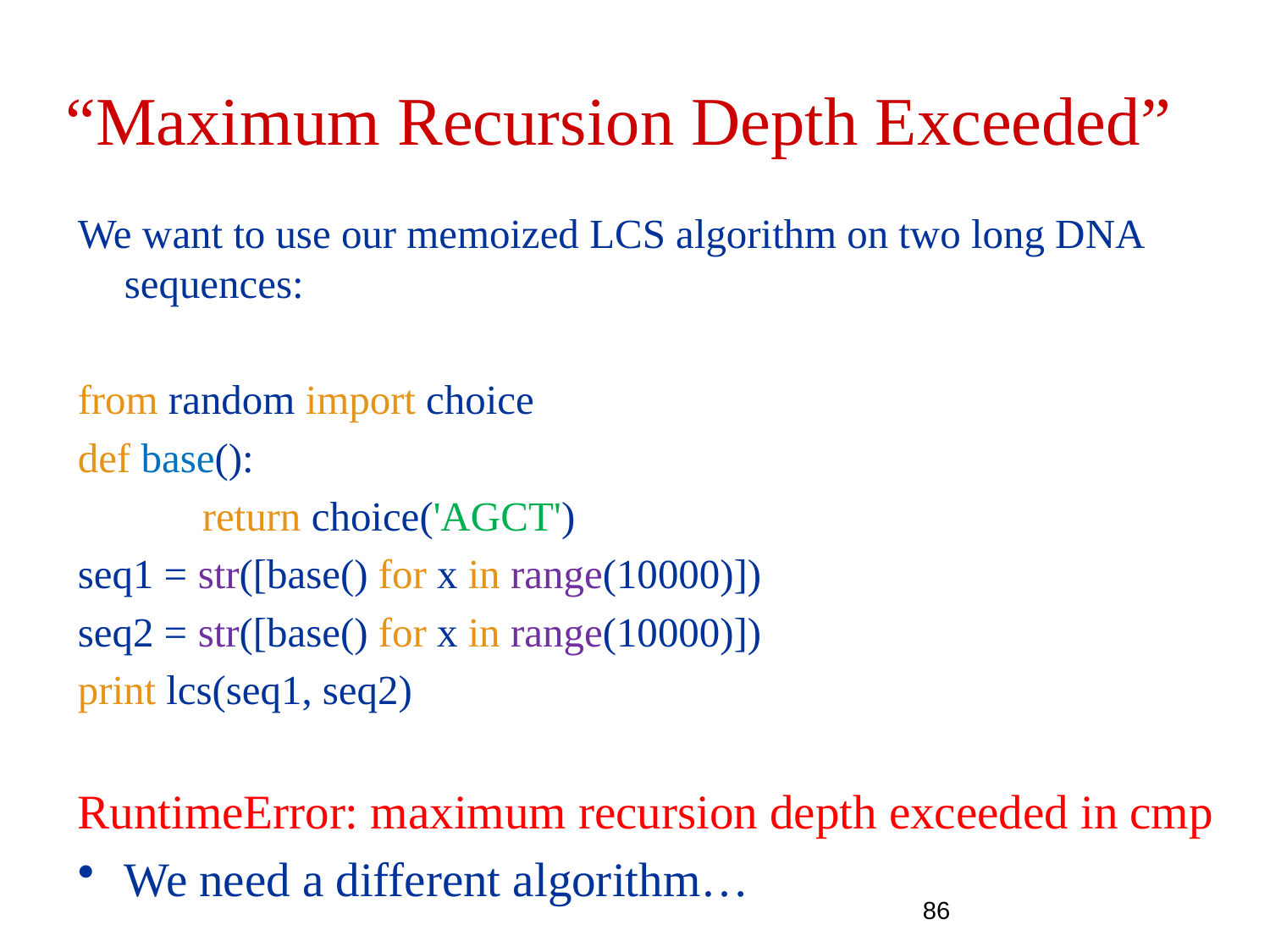

# “Maximum Recursion Depth Exceeded”
We want to use our memoized LCS algorithm on two long DNA sequences:

from random import choice
def base():
	return choice('AGCT')
seq1 = str([base() for x in range(10000)])
seq2 = str([base() for x in range(10000)])
print lcs(seq1, seq2)

RuntimeError: maximum recursion depth exceeded in cmp
We need a different algorithm…
86